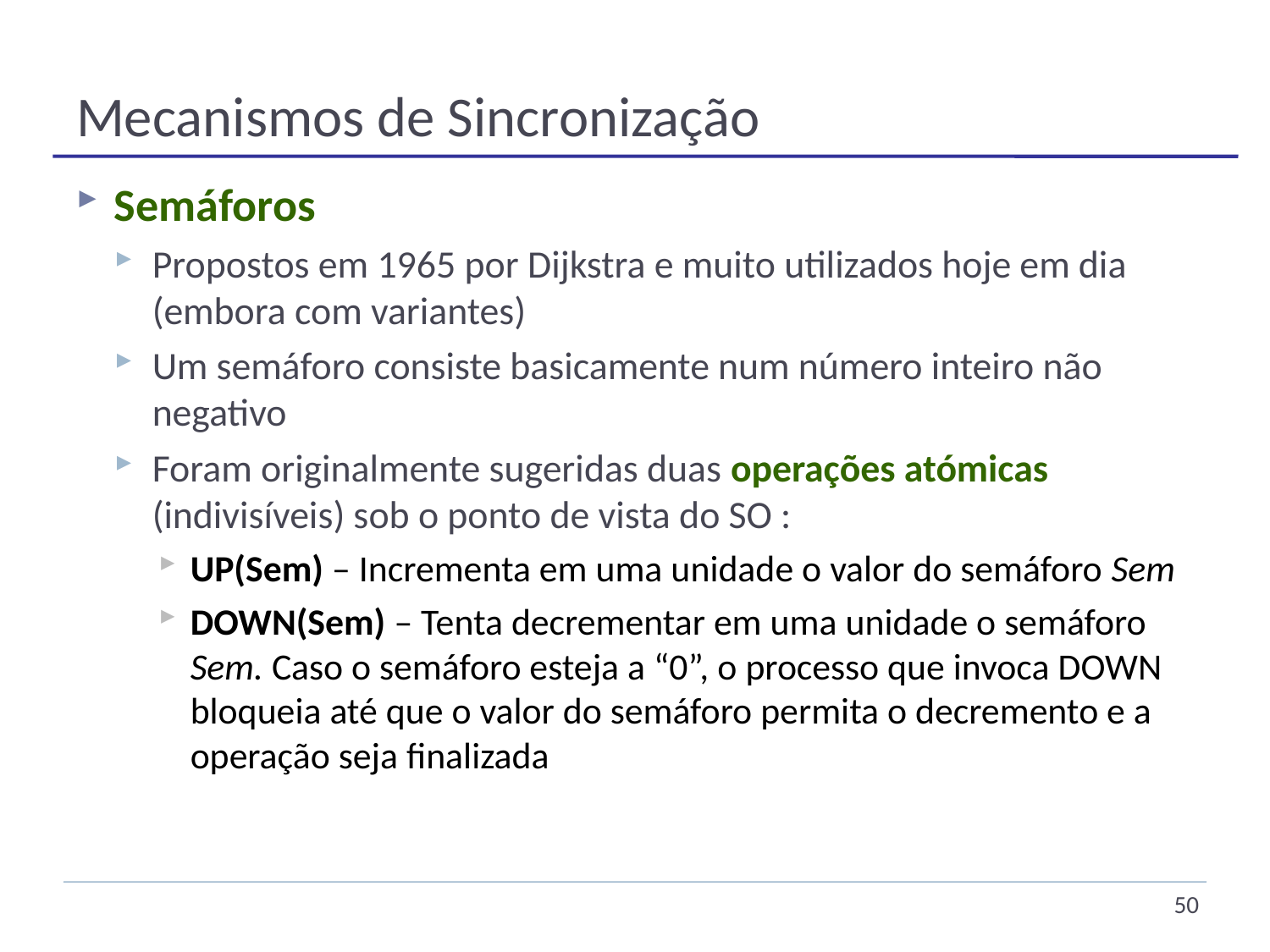

# Mecanismos de Sincronização
Semáforos
Propostos em 1965 por Dijkstra e muito utilizados hoje em dia (embora com variantes)
Um semáforo consiste basicamente num número inteiro não negativo
Foram originalmente sugeridas duas operações atómicas (indivisíveis) sob o ponto de vista do SO :
UP(Sem) – Incrementa em uma unidade o valor do semáforo Sem
DOWN(Sem) – Tenta decrementar em uma unidade o semáforo Sem. Caso o semáforo esteja a “0”, o processo que invoca DOWN bloqueia até que o valor do semáforo permita o decremento e a operação seja finalizada
50